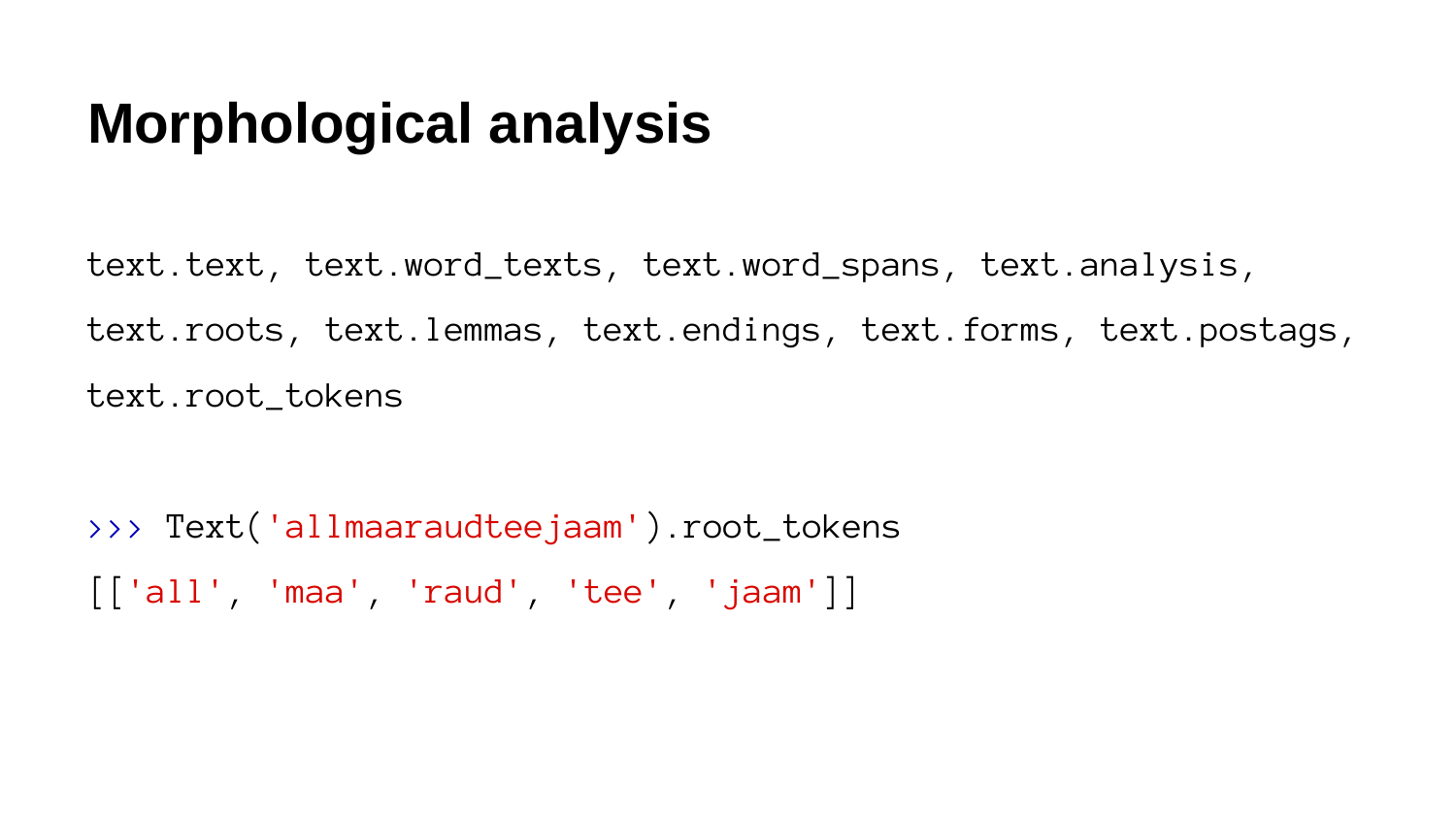

# Morphological analysis

text.text, text.word_texts, text.word_spans, text.analysis, text.roots, text.lemmas, text.endings, text.forms, text.postags, text.root_tokens

>>> Text('allmaaraudteejaam').root_tokens
[['all', 'maa', 'raud', 'tee', 'jaam']]